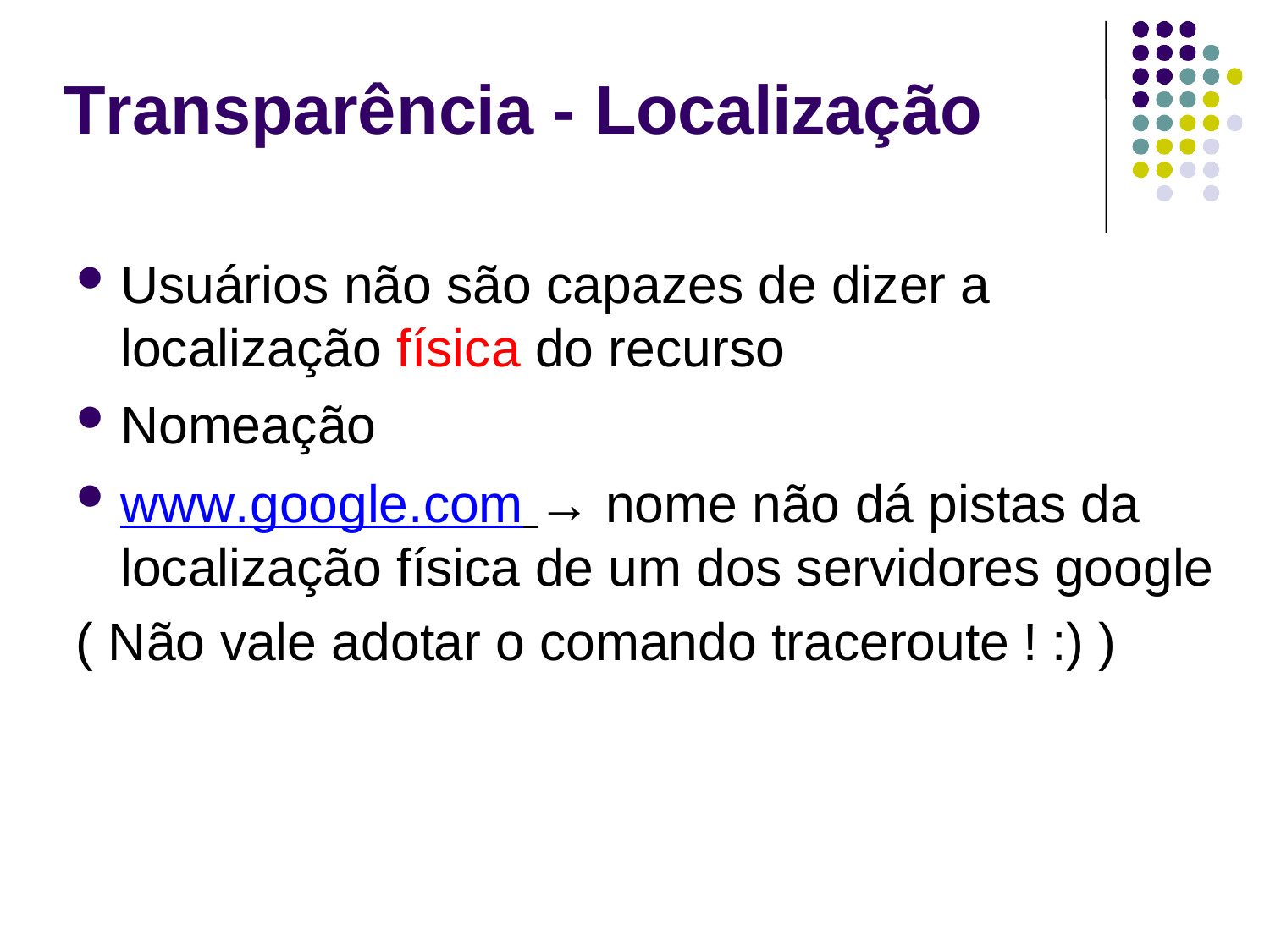

# Transparência - Localização
Usuários não são capazes de dizer a localização física do recurso

Nomeação

www.google.com → nome não dá pistas da localização física de um dos servidores google

( Não vale adotar o comando traceroute ! :) )